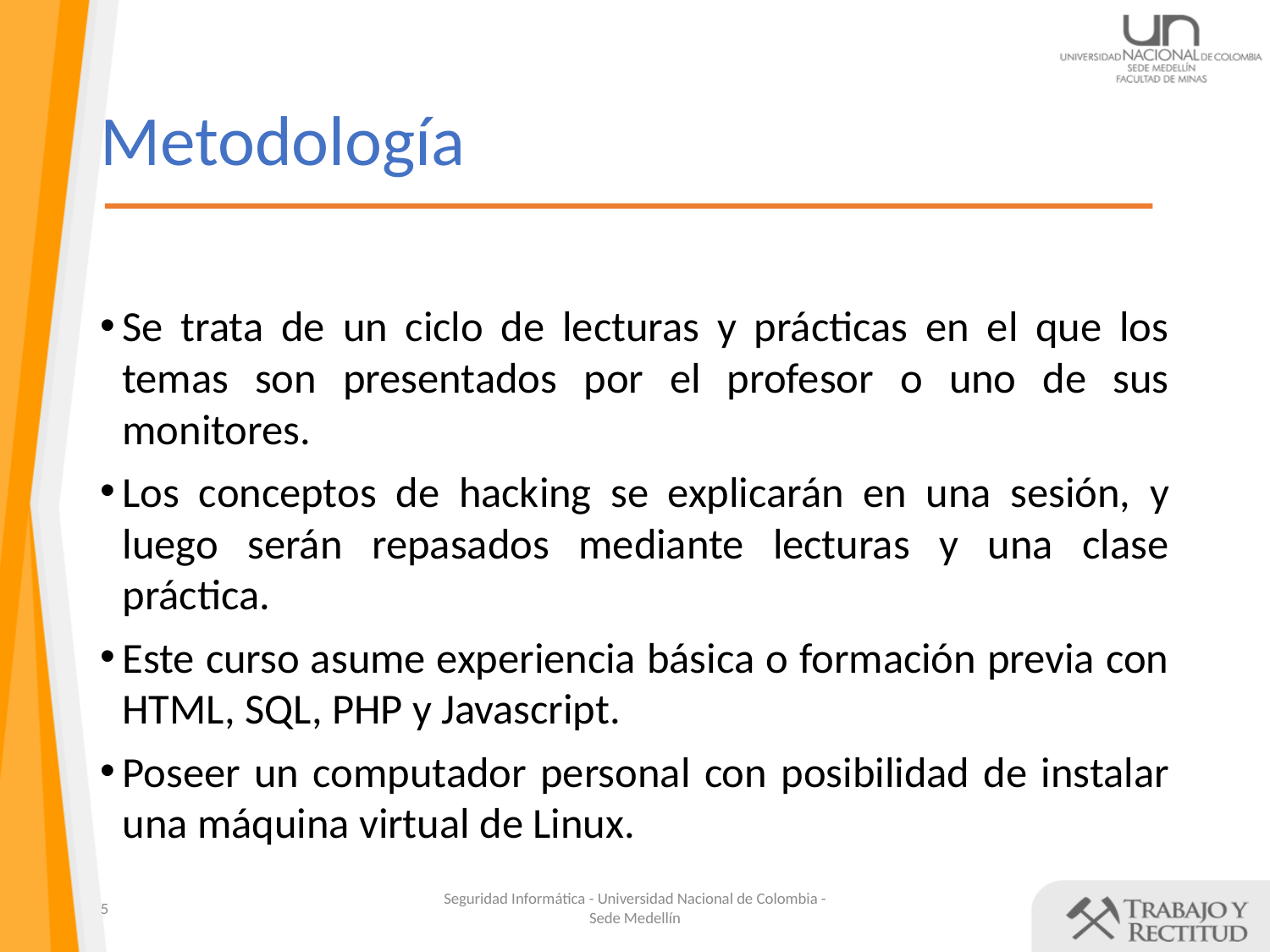

# Metodología

Se trata de un ciclo de lecturas y prácticas en el que los temas son presentados por el profesor o uno de sus monitores.
Los conceptos de hacking se explicarán en una sesión, y luego serán repasados mediante lecturas y una clase práctica.
Este curso asume experiencia básica o formación previa con HTML, SQL, PHP y Javascript.
Poseer un computador personal con posibilidad de instalar una máquina virtual de Linux.
5
Seguridad Informática - Universidad Nacional de Colombia - Sede Medellín